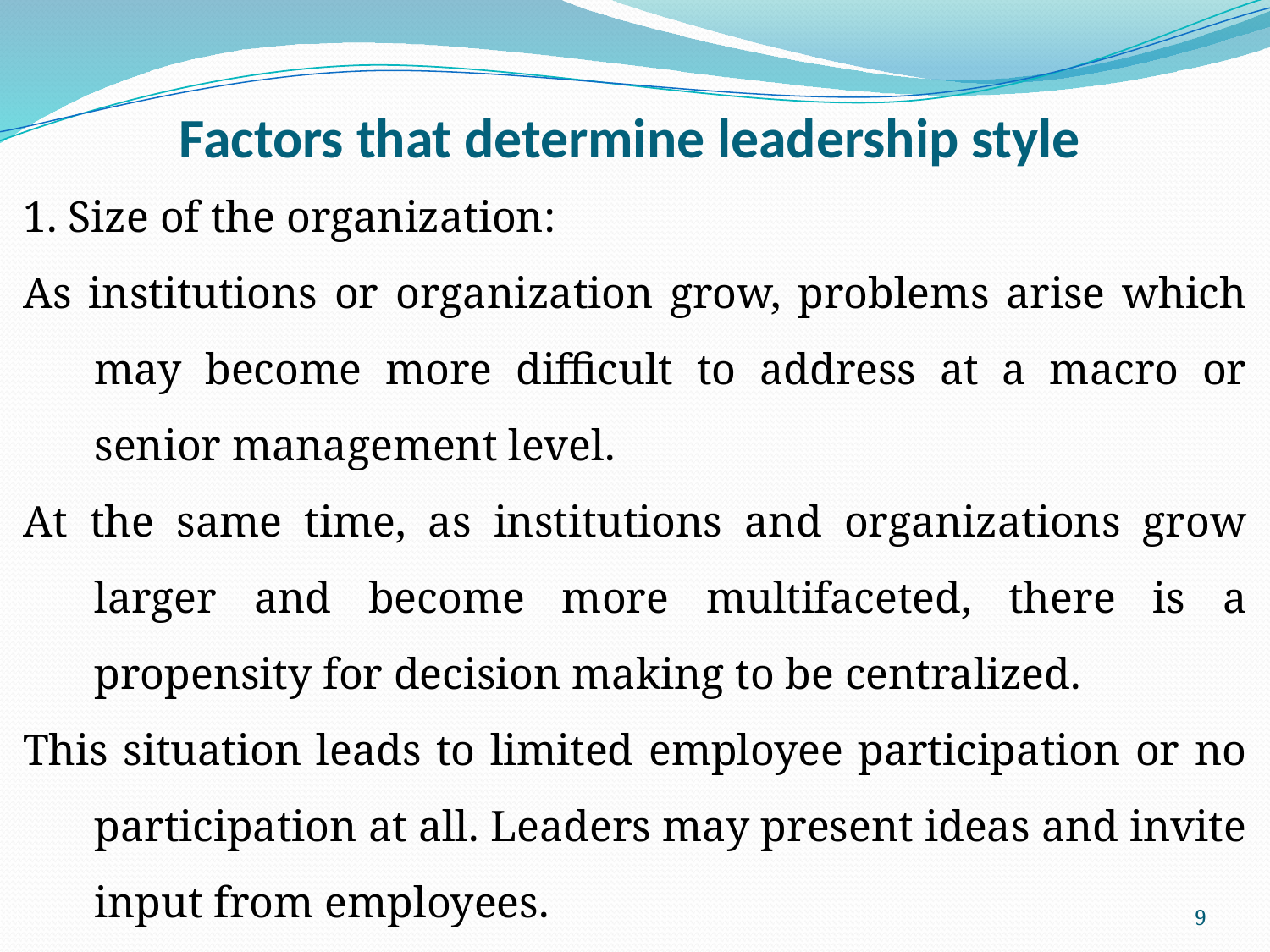

# Factors that determine leadership style
1. Size of the organization:
As institutions or organization grow, problems arise which may become more difficult to address at a macro or senior management level.
At the same time, as institutions and organizations grow larger and become more multifaceted, there is a propensity for decision making to be centralized.
This situation leads to limited employee participation or no participation at all. Leaders may present ideas and invite input from employees.
9